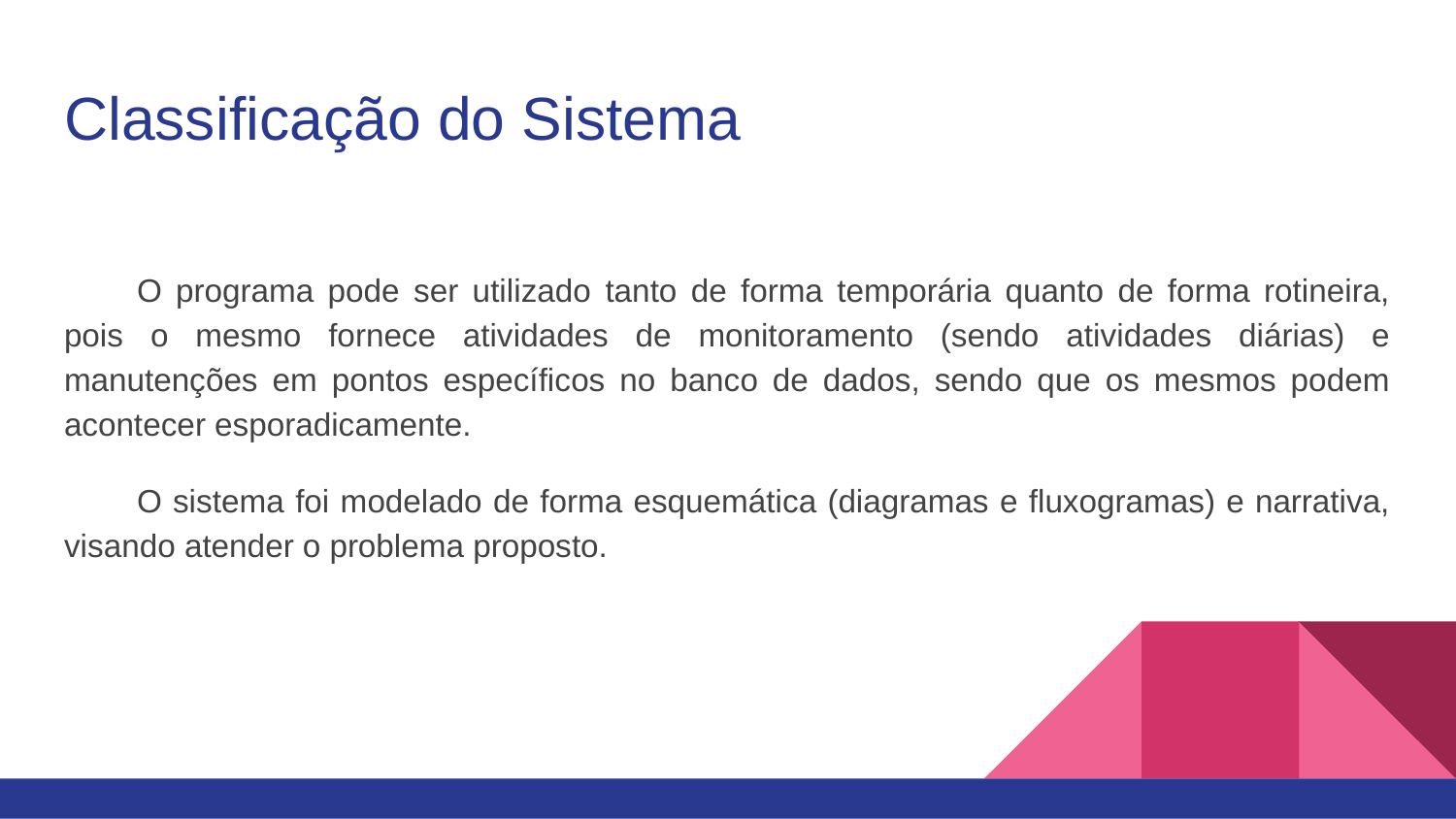

# Classificação do Sistema
O programa pode ser utilizado tanto de forma temporária quanto de forma rotineira, pois o mesmo fornece atividades de monitoramento (sendo atividades diárias) e manutenções em pontos específicos no banco de dados, sendo que os mesmos podem acontecer esporadicamente.
O sistema foi modelado de forma esquemática (diagramas e fluxogramas) e narrativa, visando atender o problema proposto.